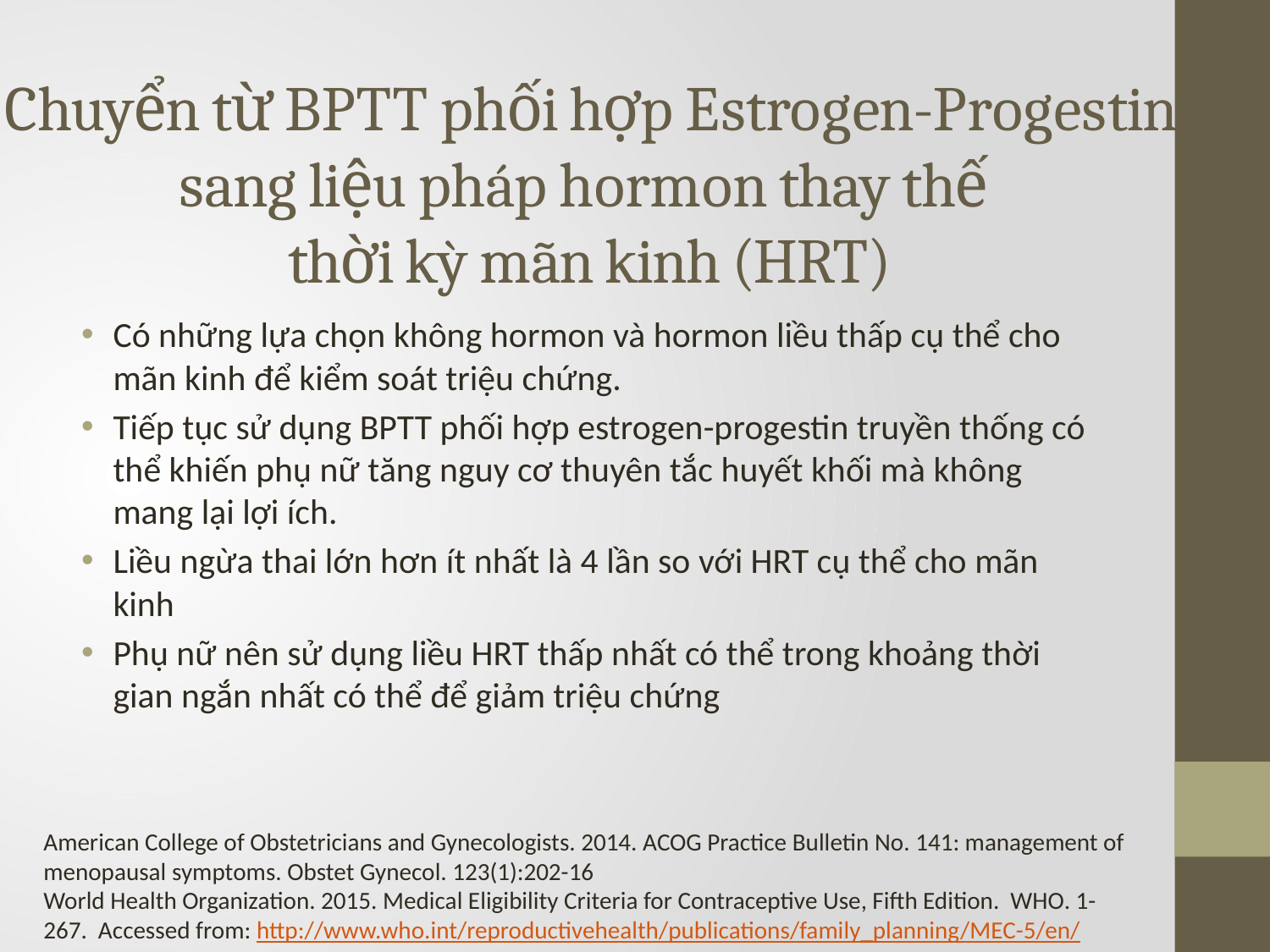

# Chuyển từ BPTT phối hợp Estrogen-Progestin sang liệu pháp hormon thay thế thời kỳ mãn kinh (HRT)
Có những lựa chọn không hormon và hormon liều thấp cụ thể cho mãn kinh để kiểm soát triệu chứng.
Tiếp tục sử dụng BPTT phối hợp estrogen-progestin truyền thống có thể khiến phụ nữ tăng nguy cơ thuyên tắc huyết khối mà không mang lại lợi ích.
Liều ngừa thai lớn hơn ít nhất là 4 lần so với HRT cụ thể cho mãn kinh
Phụ nữ nên sử dụng liều HRT thấp nhất có thể trong khoảng thời gian ngắn nhất có thể để giảm triệu chứng
American College of Obstetricians and Gynecologists. 2014. ACOG Practice Bulletin No. 141: management of menopausal symptoms. Obstet Gynecol. 123(1):202-16
World Health Organization. 2015. Medical Eligibility Criteria for Contraceptive Use, Fifth Edition.  WHO. 1-267.  Accessed from: http://www.who.int/reproductivehealth/publications/family_planning/MEC-5/en/